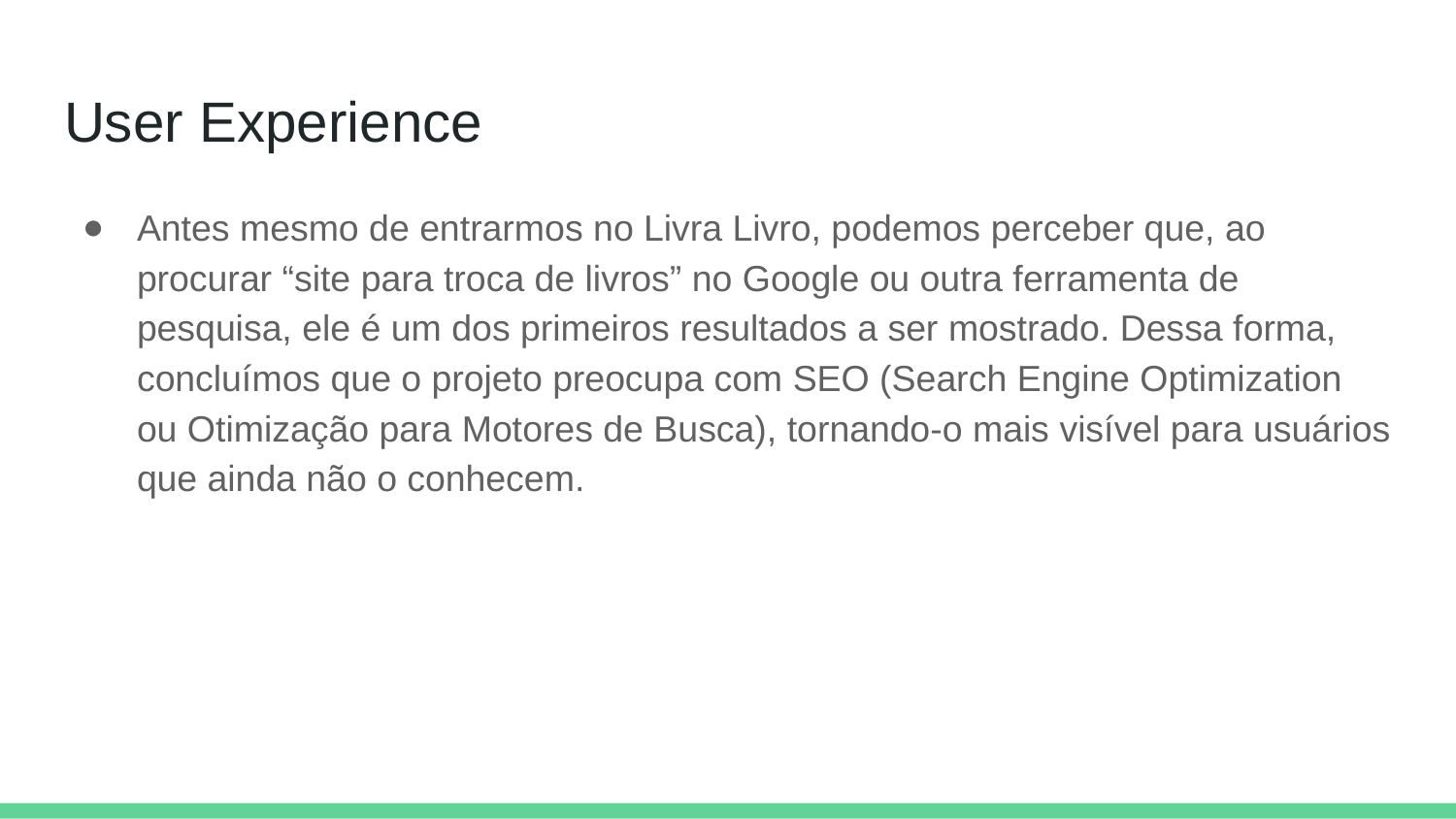

# User Experience
Antes mesmo de entrarmos no Livra Livro, podemos perceber que, ao procurar “site para troca de livros” no Google ou outra ferramenta de pesquisa, ele é um dos primeiros resultados a ser mostrado. Dessa forma, concluímos que o projeto preocupa com SEO (Search Engine Optimization ou Otimização para Motores de Busca), tornando-o mais visível para usuários que ainda não o conhecem.